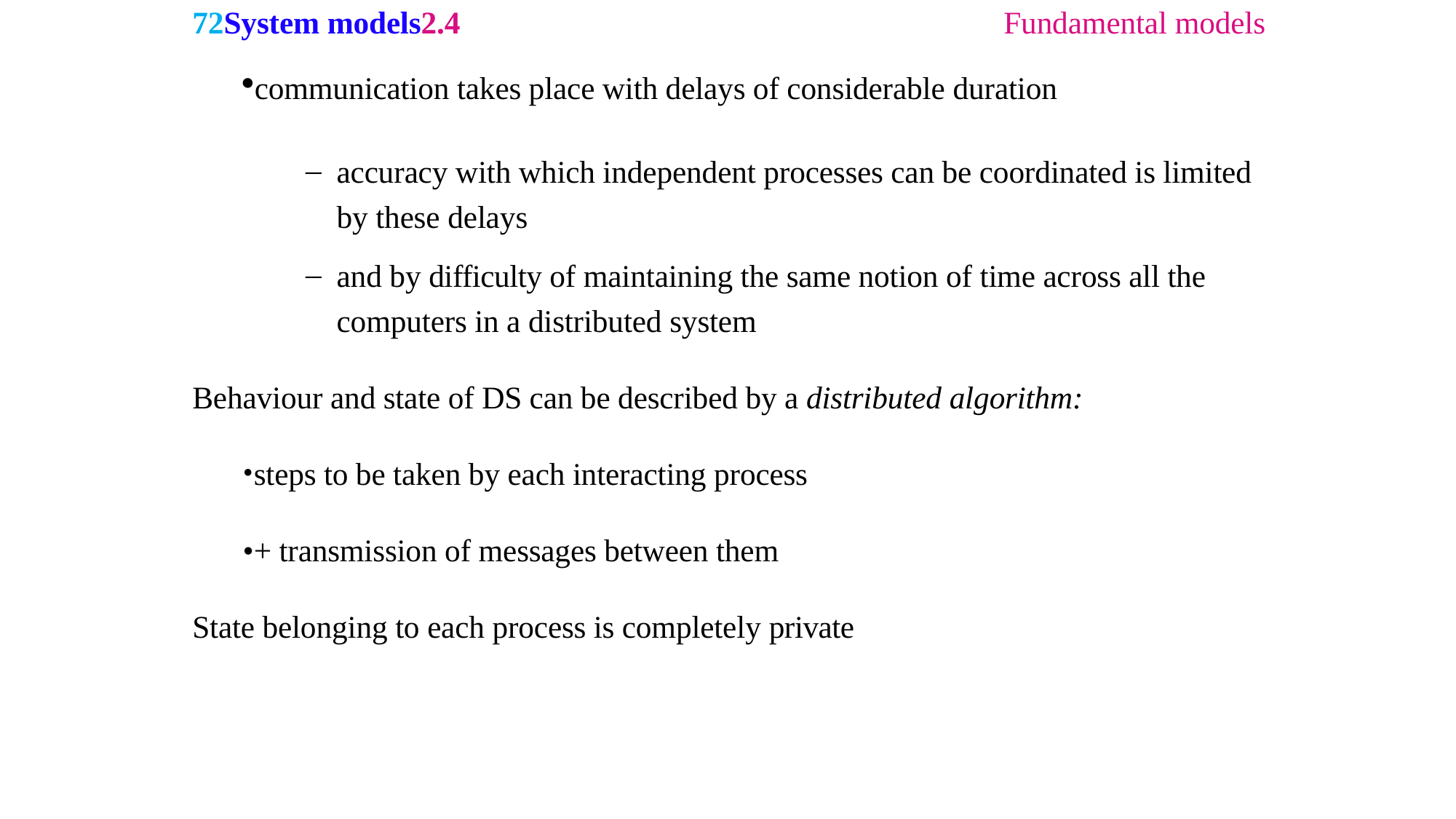

72System models2.4	Fundamental models
communication takes place with delays of considerable duration

accuracy with which independent processes can be coordinated is limited  by these delays
and by difficulty of maintaining the same notion of time across all the  computers in a distributed system

Behaviour and state of DS can be described by a distributed algorithm:

steps to be taken by each interacting process

•+ transmission of messages between them

State belonging to each process is completely private